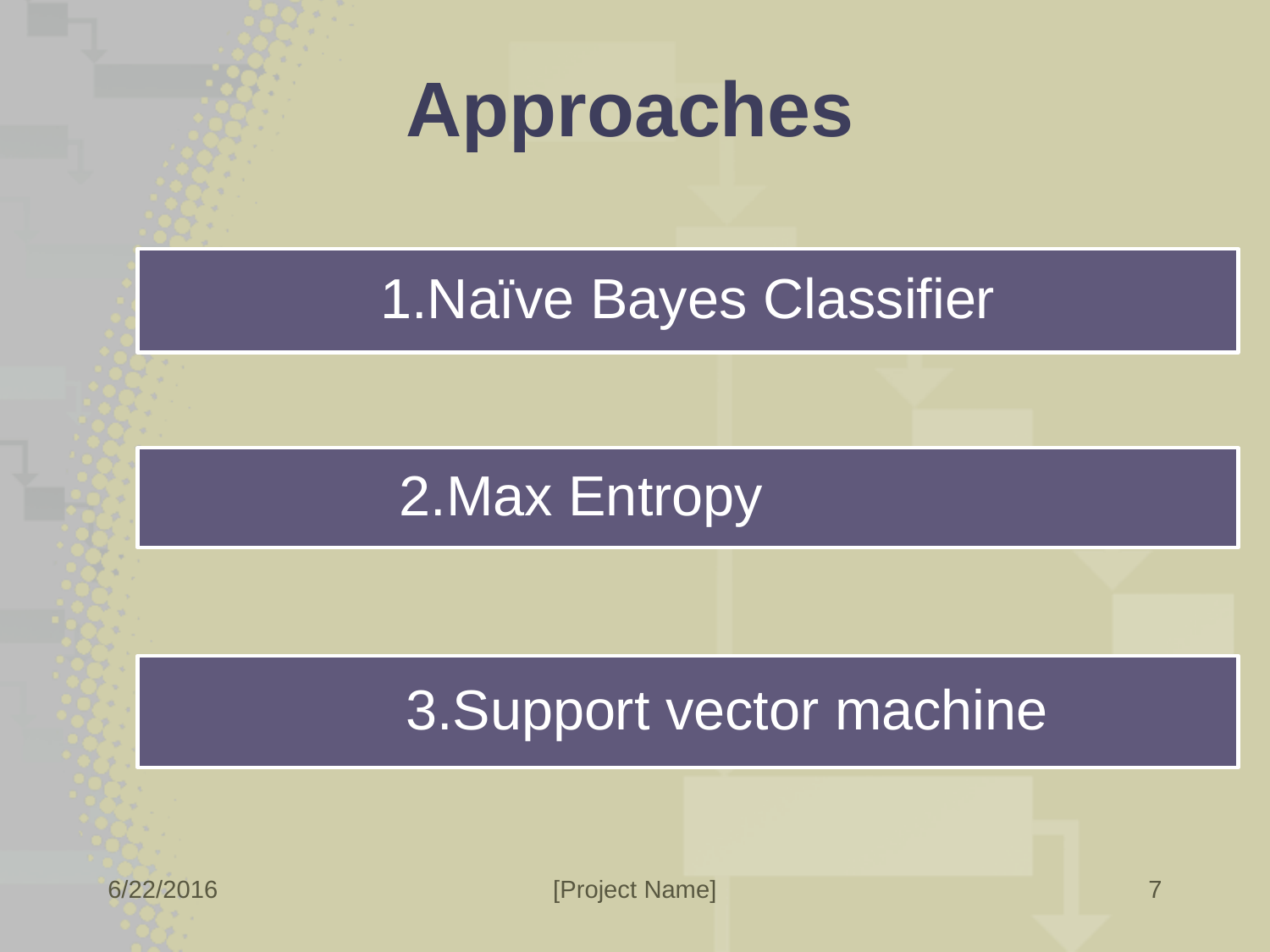

# Approaches
1.Naïve Bayes Classifier
                2.Max Entropy
     3.Support vector machine
7